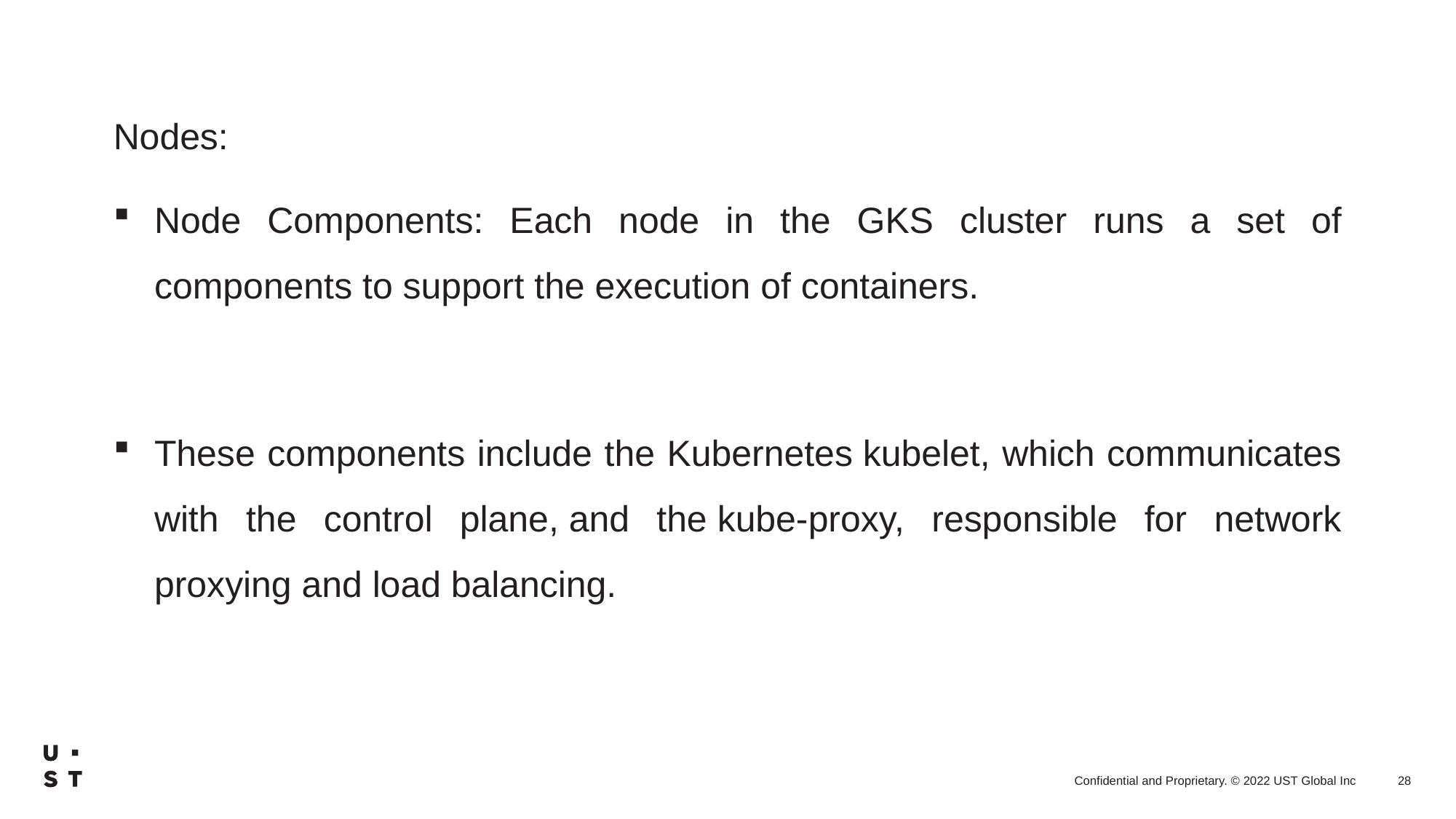

Nodes:
Node Components: Each node in the GKS cluster runs a set of components to support the execution of containers.

These components include the Kubernetes kubelet, which communicates with the control plane, and the kube-proxy, responsible for network proxying and load balancing.